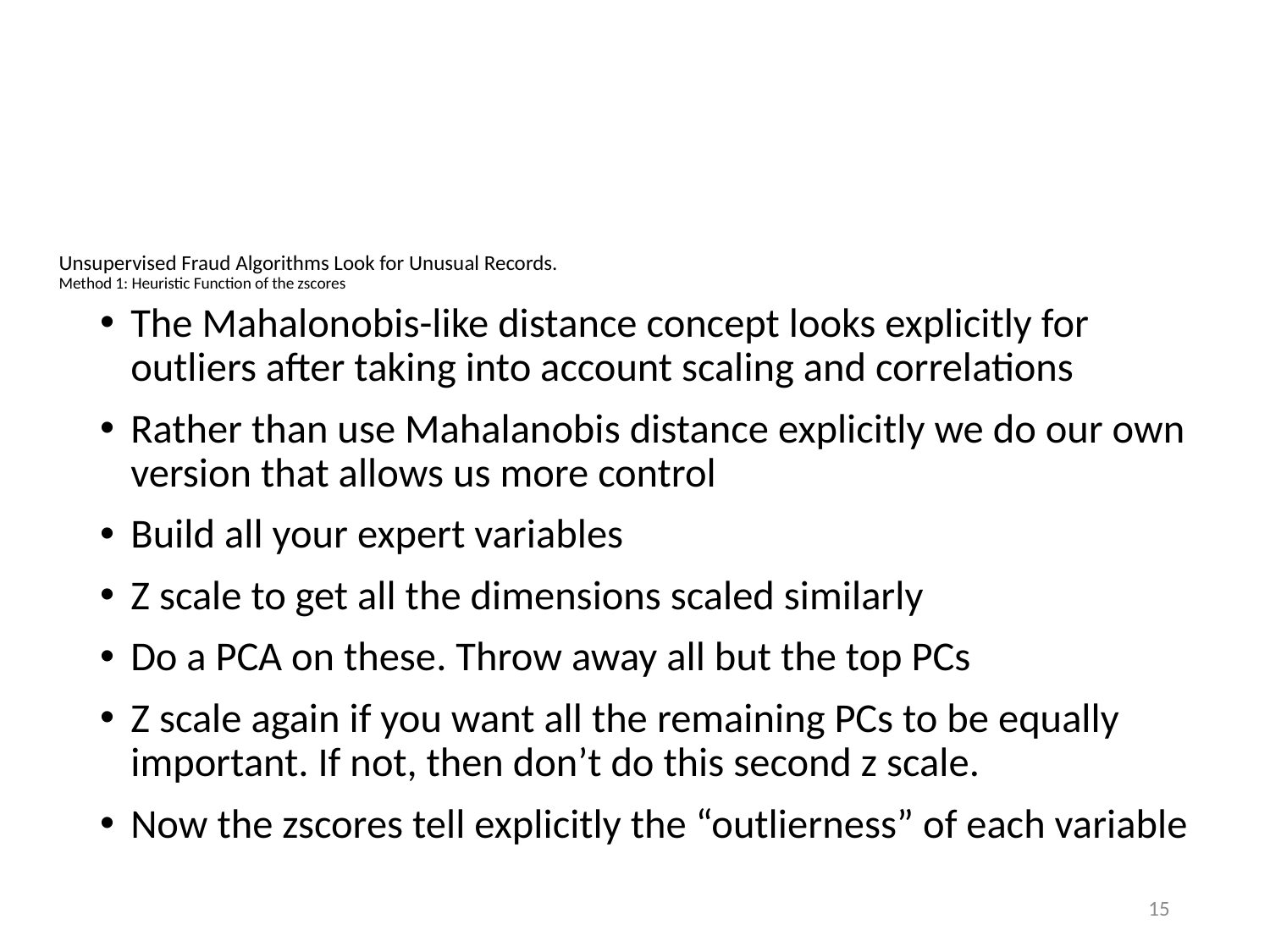

SSN
Name
Address
Application date/time
Phone number
Date of birth
Email address
IP address
Device ID

# Unsupervised Fraud Algorithms Look for Unusual Records. Method 1: Heuristic Function of the zscores
The Mahalonobis-like distance concept looks explicitly for outliers after taking into account scaling and correlations
Rather than use Mahalanobis distance explicitly we do our own version that allows us more control
Build all your expert variables
Z scale to get all the dimensions scaled similarly
Do a PCA on these. Throw away all but the top PCs
Z scale again if you want all the remaining PCs to be equally important. If not, then don’t do this second z scale.
Now the zscores tell explicitly the “outlierness” of each variable

15